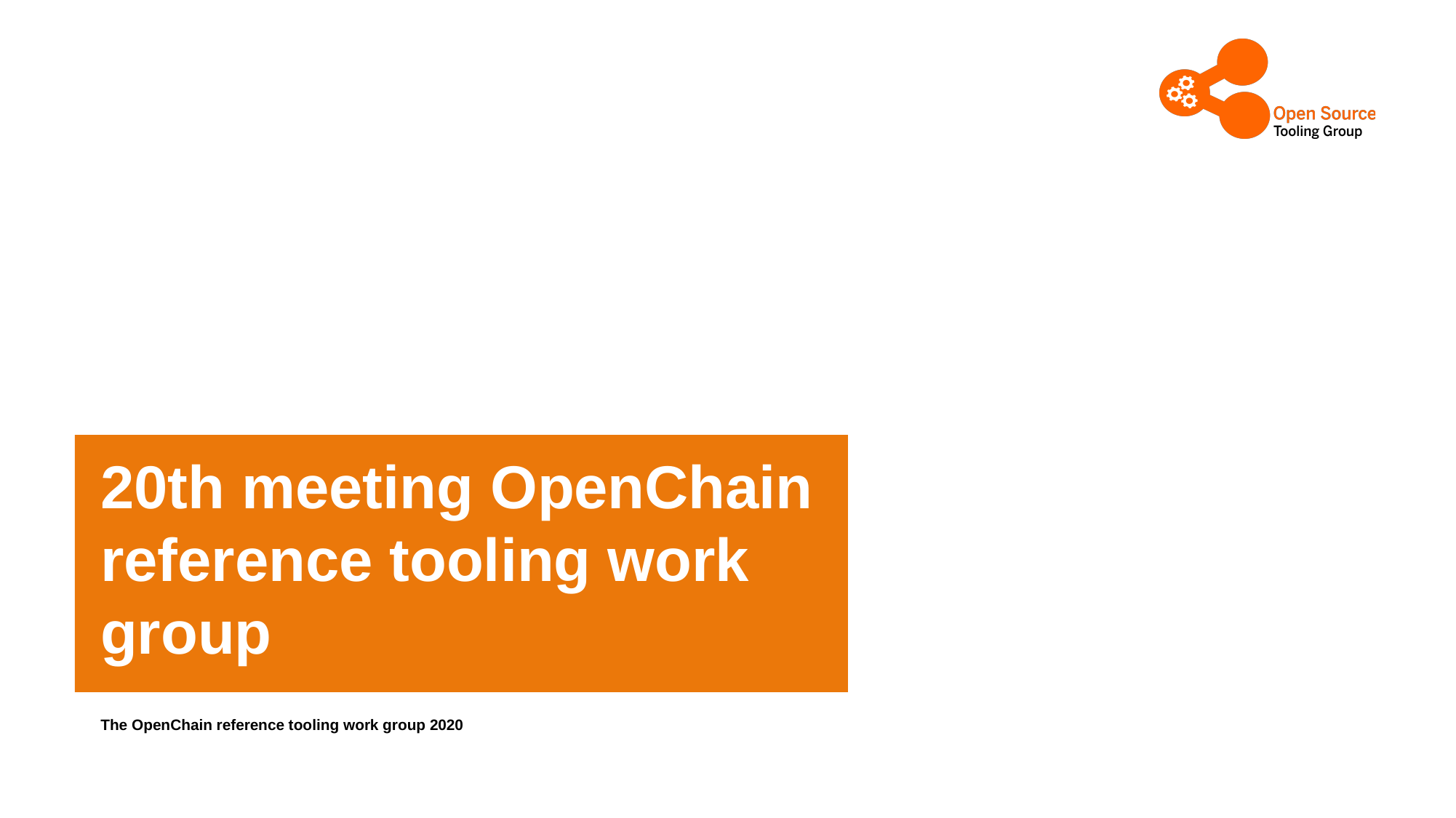

# 20th meeting OpenChain reference tooling work group
The OpenChain reference tooling work group 2020